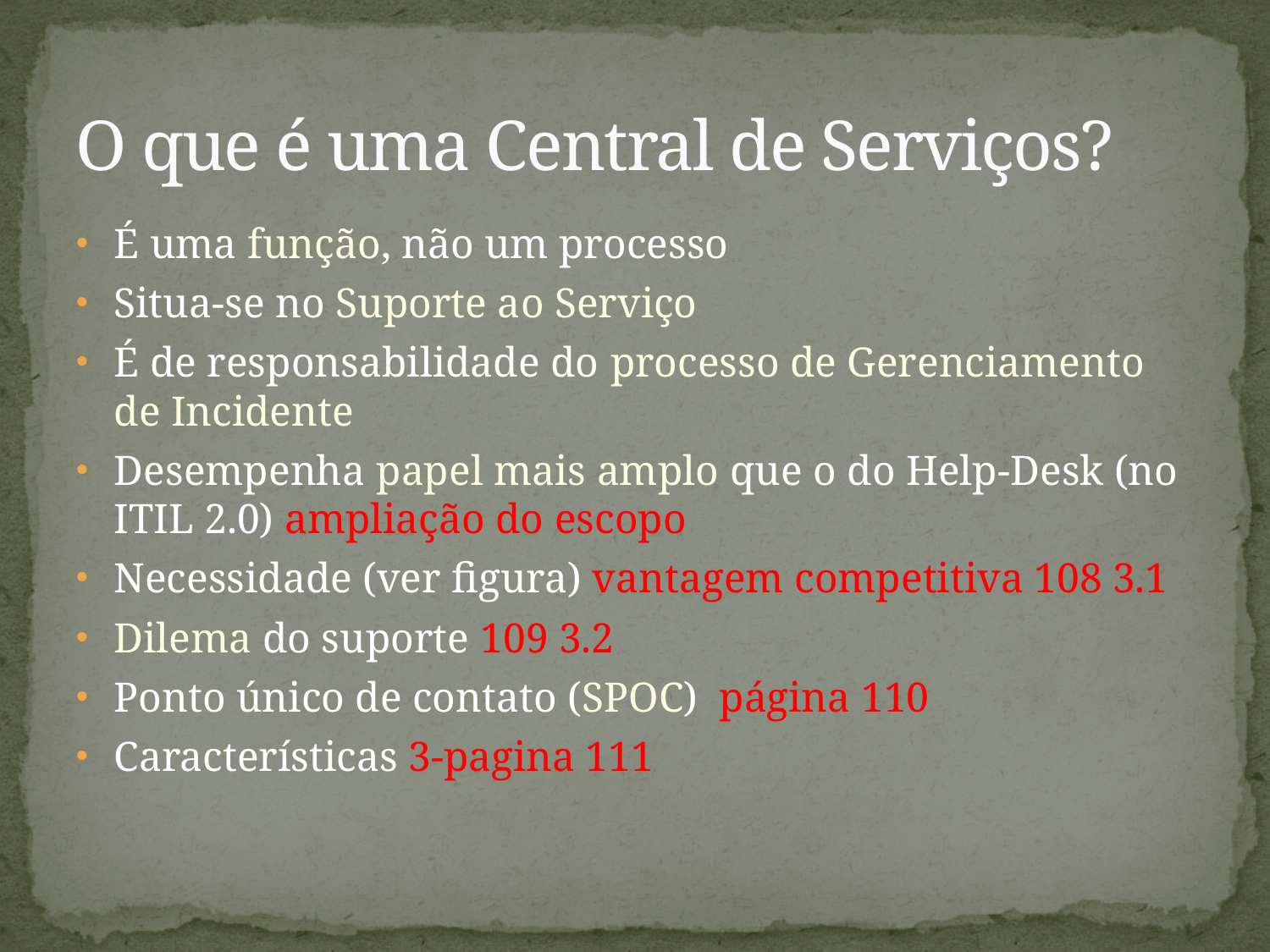

# O que é uma Central de Serviços?
É uma função, não um processo
Situa-se no Suporte ao Serviço
É de responsabilidade do processo de Gerenciamento de Incidente
Desempenha papel mais amplo que o do Help-Desk (no ITIL 2.0) ampliação do escopo
Necessidade (ver figura) vantagem competitiva 108 3.1
Dilema do suporte 109 3.2
Ponto único de contato (SPOC)  página 110
Características 3-pagina 111